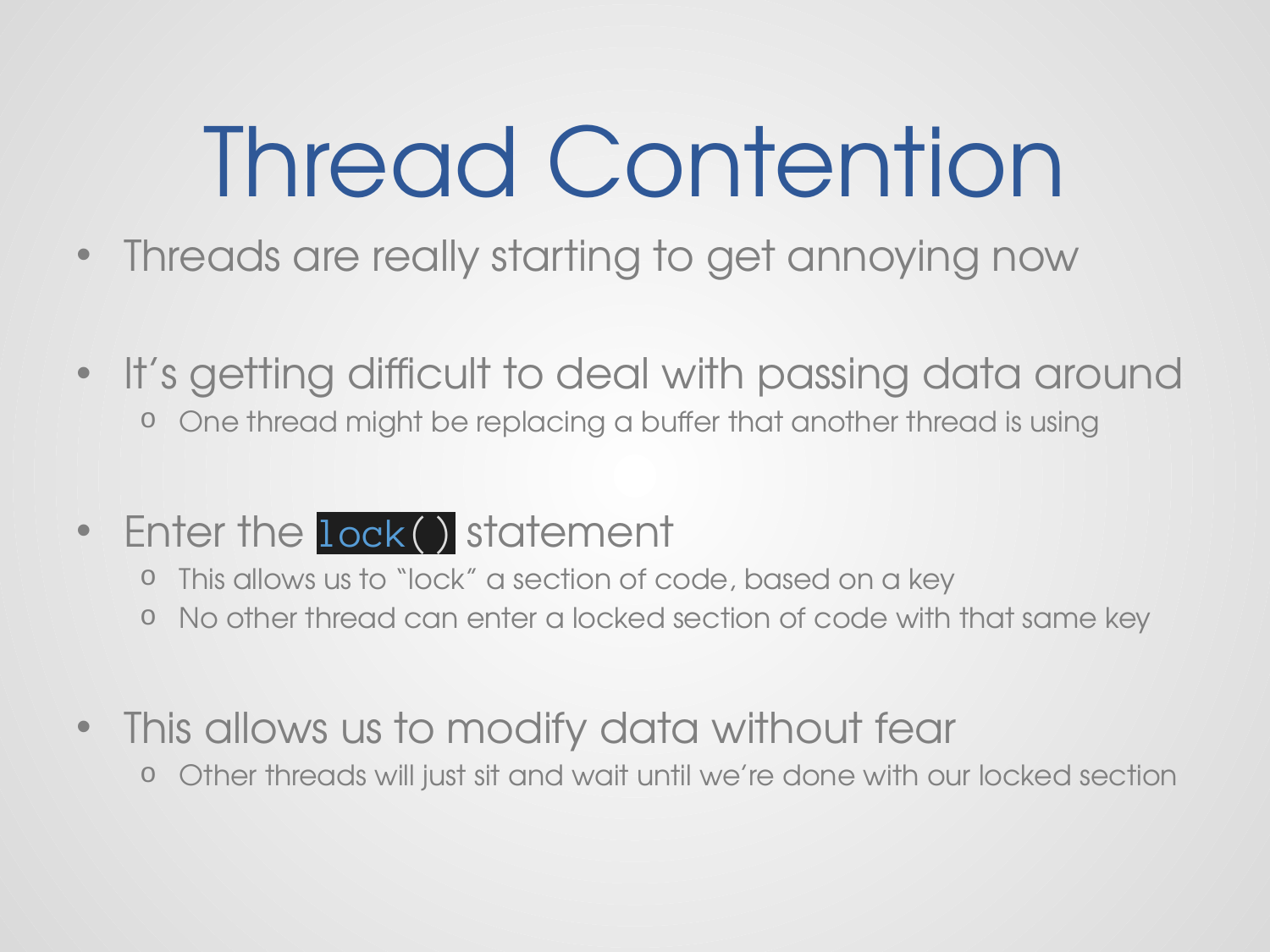

# Thread Contention
Threads are really starting to get annoying now

It’s getting difficult to deal with passing data around
One thread might be replacing a buffer that another thread is using

Enter the lock() statement
This allows us to “lock” a section of code, based on a key
No other thread can enter a locked section of code with that same key

This allows us to modify data without fear
Other threads will just sit and wait until we’re done with our locked section